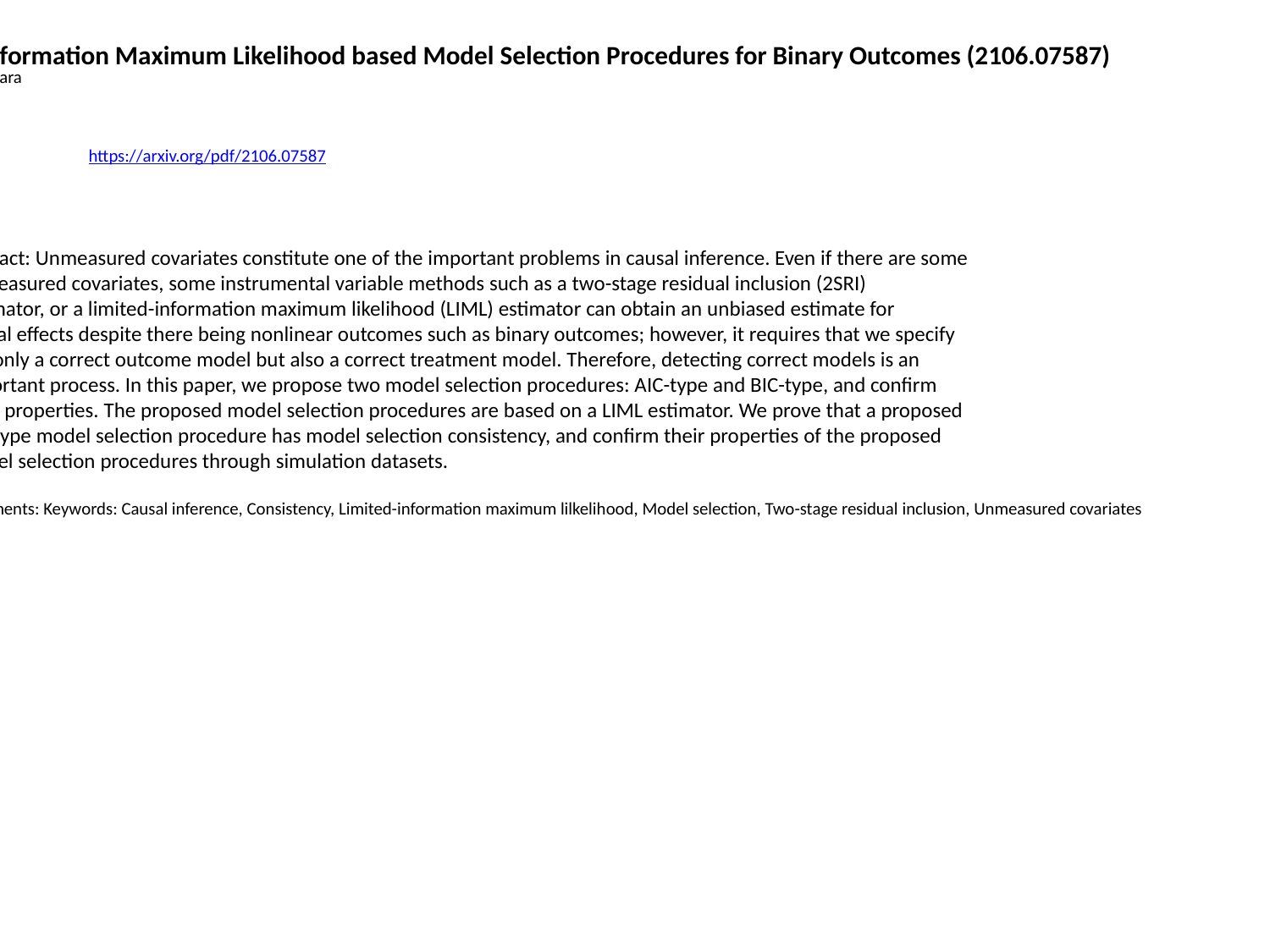

Limited-Information Maximum Likelihood based Model Selection Procedures for Binary Outcomes (2106.07587)
Shunichiro Orihara

https://arxiv.org/pdf/2106.07587

Abstract: Unmeasured covariates constitute one of the important problems in causal inference. Even if there are some
 unmeasured covariates, some instrumental variable methods such as a two-stage residual inclusion (2SRI)
 estimator, or a limited-information maximum likelihood (LIML) estimator can obtain an unbiased estimate for
 causal effects despite there being nonlinear outcomes such as binary outcomes; however, it requires that we specify
 not only a correct outcome model but also a correct treatment model. Therefore, detecting correct models is an
 important process. In this paper, we propose two model selection procedures: AIC-type and BIC-type, and confirm
 their properties. The proposed model selection procedures are based on a LIML estimator. We prove that a proposed
 BIC-type model selection procedure has model selection consistency, and confirm their properties of the proposed
 model selection procedures through simulation datasets.
 Comments: Keywords: Causal inference, Consistency, Limited-information maximum lilkelihood, Model selection, Two-stage residual inclusion, Unmeasured covariates